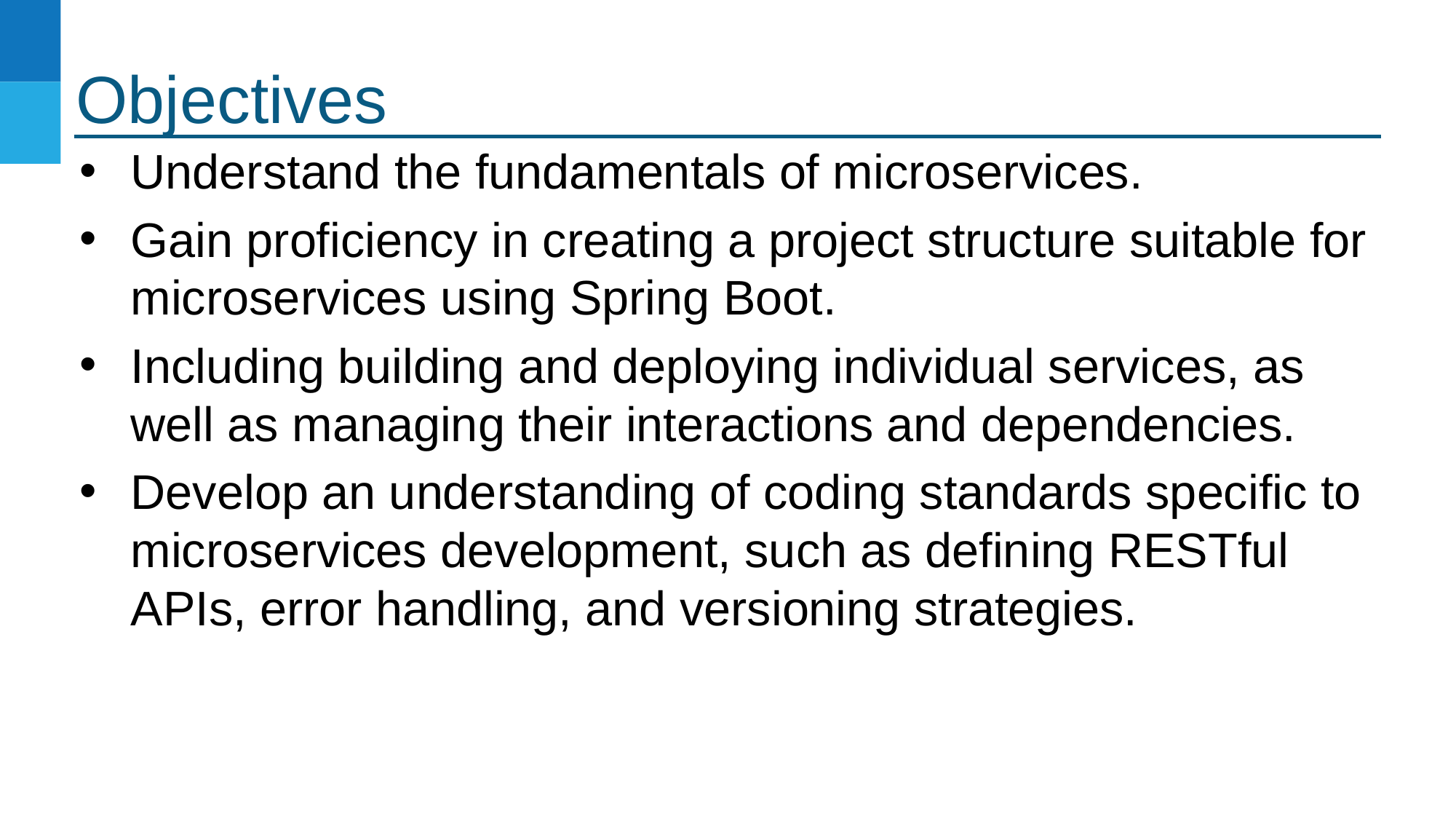

# Objectives
Understand the fundamentals of microservices.
Gain proficiency in creating a project structure suitable for microservices using Spring Boot.
Including building and deploying individual services, as well as managing their interactions and dependencies.
Develop an understanding of coding standards specific to microservices development, such as defining RESTful APIs, error handling, and versioning strategies.